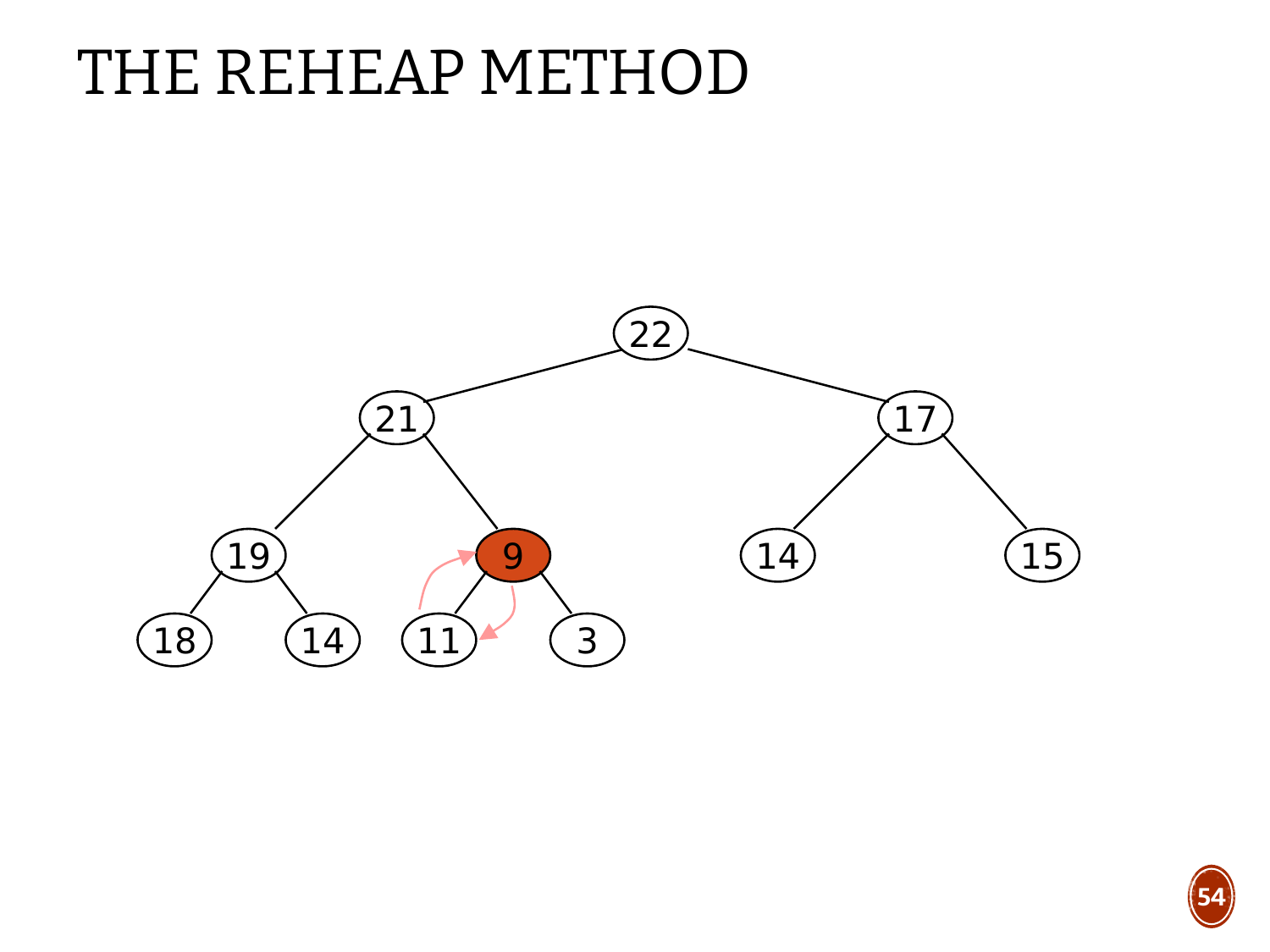

# The REHEAP method
22

21
17

19
9
14
15

18
14
11
3

54